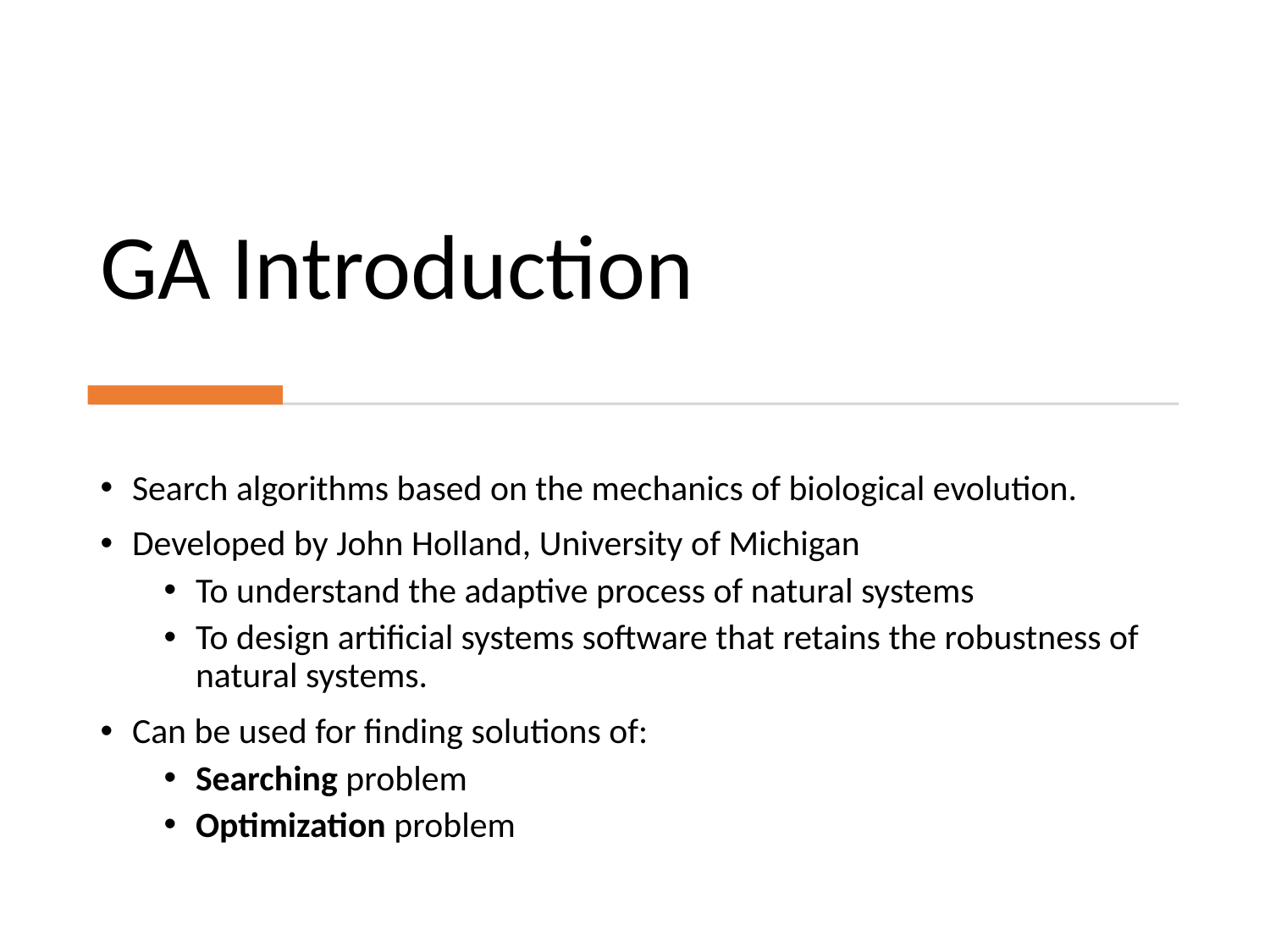

# GA Introduction

Search algorithms based on the mechanics of biological evolution.
Developed by John Holland, University of Michigan
To understand the adaptive process of natural systems
To design artificial systems software that retains the robustness of natural systems.
Can be used for finding solutions of:
Searching problem
Optimization problem
Genetic Algorithm
3